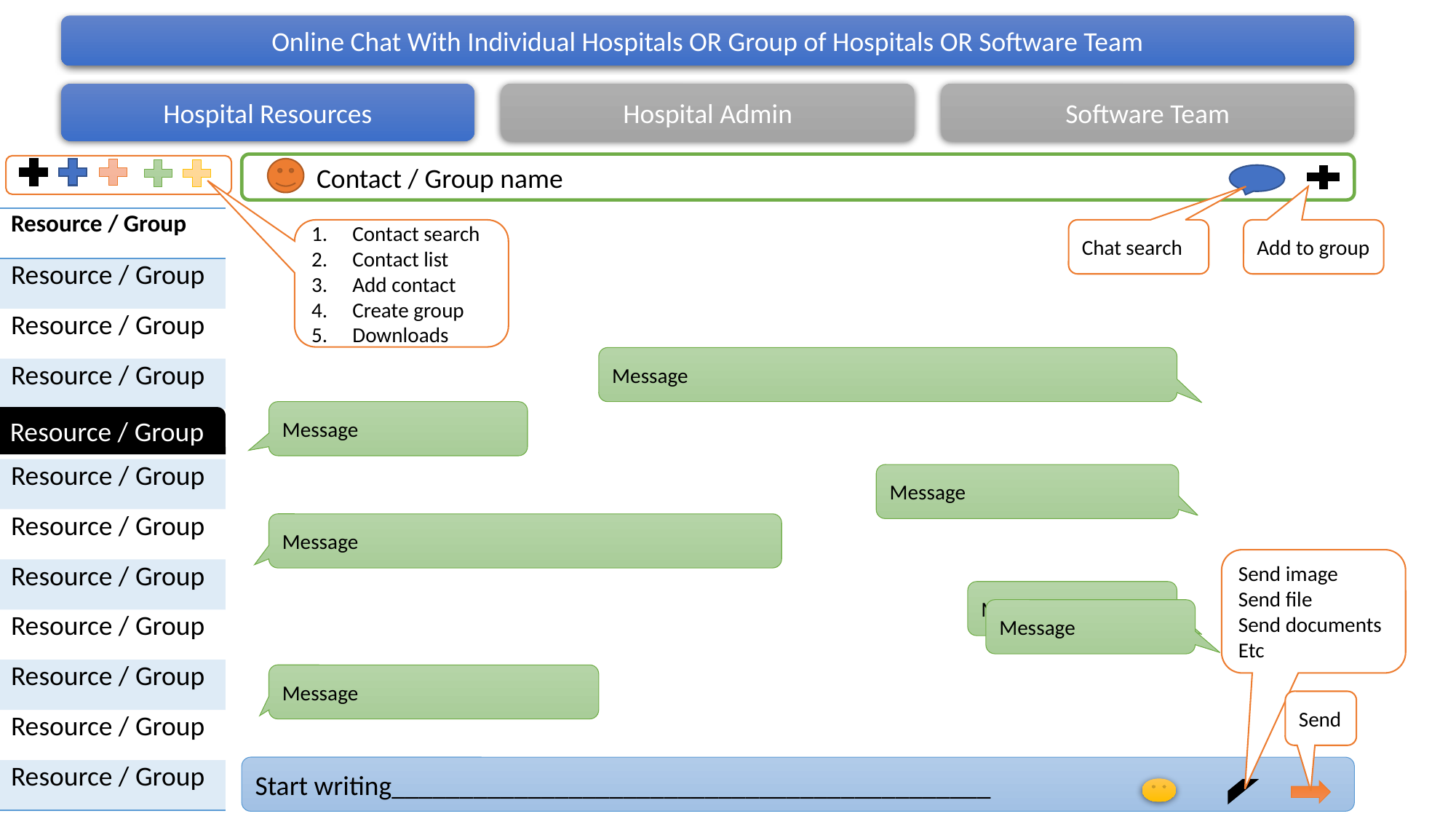

Online Chat With Individual Hospitals OR Group of Hospitals OR Software Team
Hospital Admin
Software Team
Hospital Resources
          Contact / Group name

| Resource / Group |
| --- |
| Resource / Group |
| Resource / Group |
| Resource / Group |
| Contact / Group |
| Resource / Group |
| Resource / Group |
| Resource / Group |
| Resource / Group |
| Resource / Group |
| Resource / Group |
| Resource / Group |
Contact search
Contact list
Add contact
Create group
Downloads
Chat search
Add to group
Message
Message
Resource / Group
Message
Message
Send image
Send file
Send documents
Etc
Message
Message
Message
Send
Start writing____________________________________________